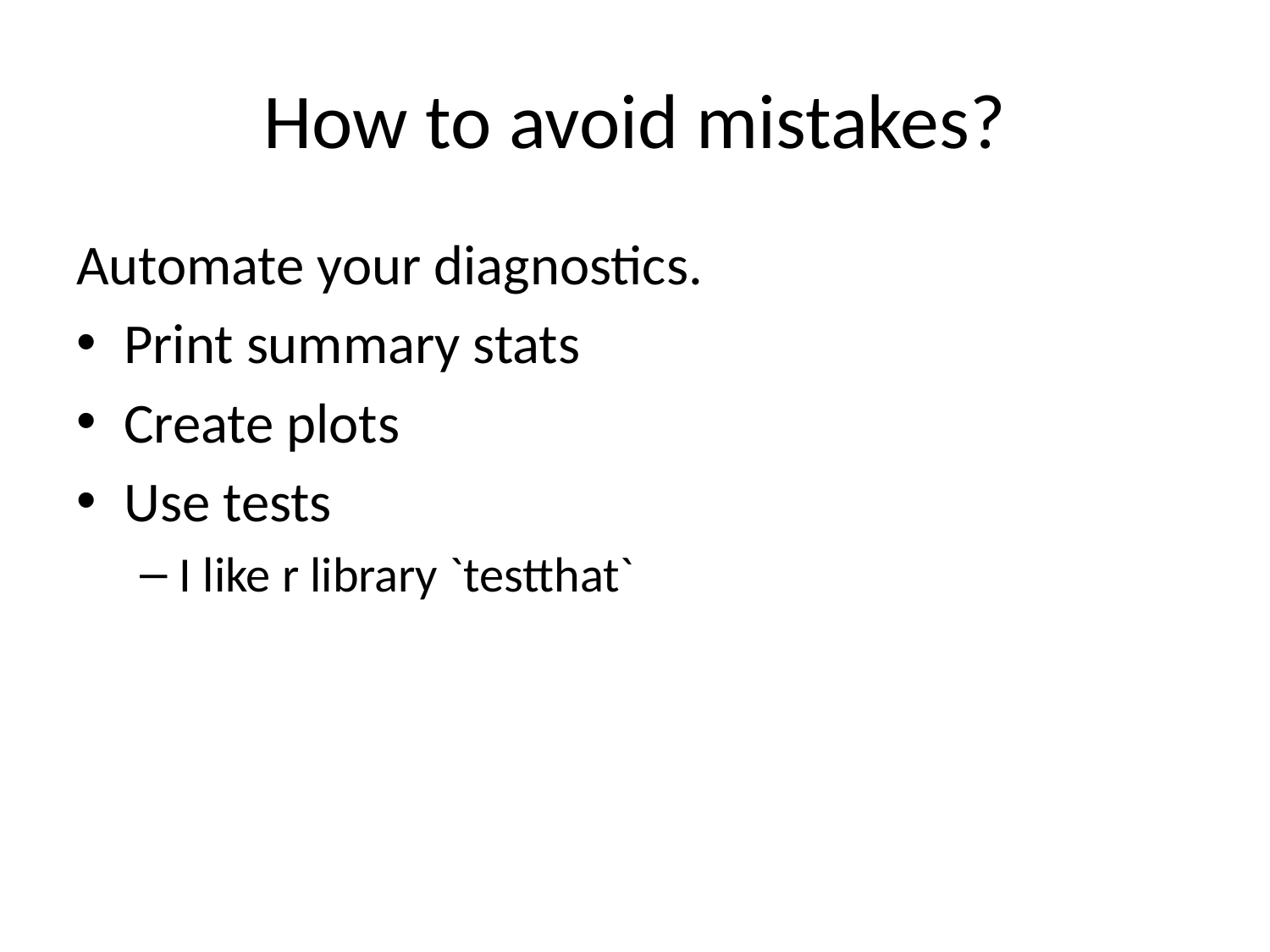

# How to avoid mistakes?
Automate your diagnostics.
Print summary stats
Create plots
Use tests
I like r library `testthat`